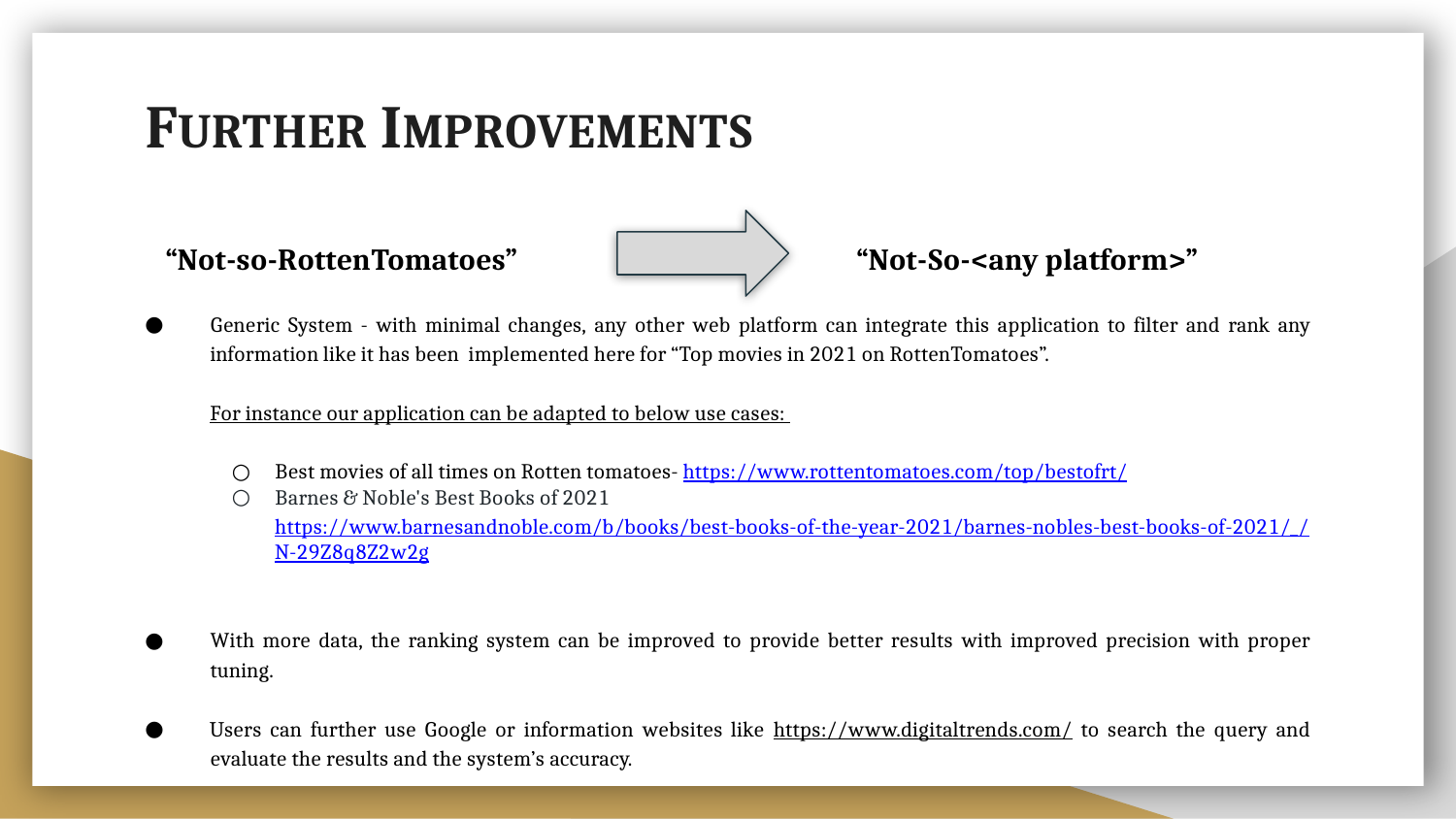

# FURTHER IMPROVEMENTS

Generic System - with minimal changes, any other web platform can integrate this application to filter and rank any information like it has been  implemented here for “Top movies in 2021 on RottenTomatoes”.

For instance our application can be adapted to below use cases:

Best movies of all times on Rotten tomatoes- https://www.rottentomatoes.com/top/bestofrt/
Barnes & Noble's Best Books of 2021
https://www.barnesandnoble.com/b/books/best-books-of-the-year-2021/barnes-nobles-best-books-of-2021/_/N-29Z8q8Z2w2g

With more data, the ranking system can be improved to provide better results with improved precision with proper tuning.

Users can further use Google or information websites like https://www.digitaltrends.com/ to search the query and evaluate the results and the system’s accuracy.

   “Not-so-RottenTomatoes”
  “Not-So-<any platform>”